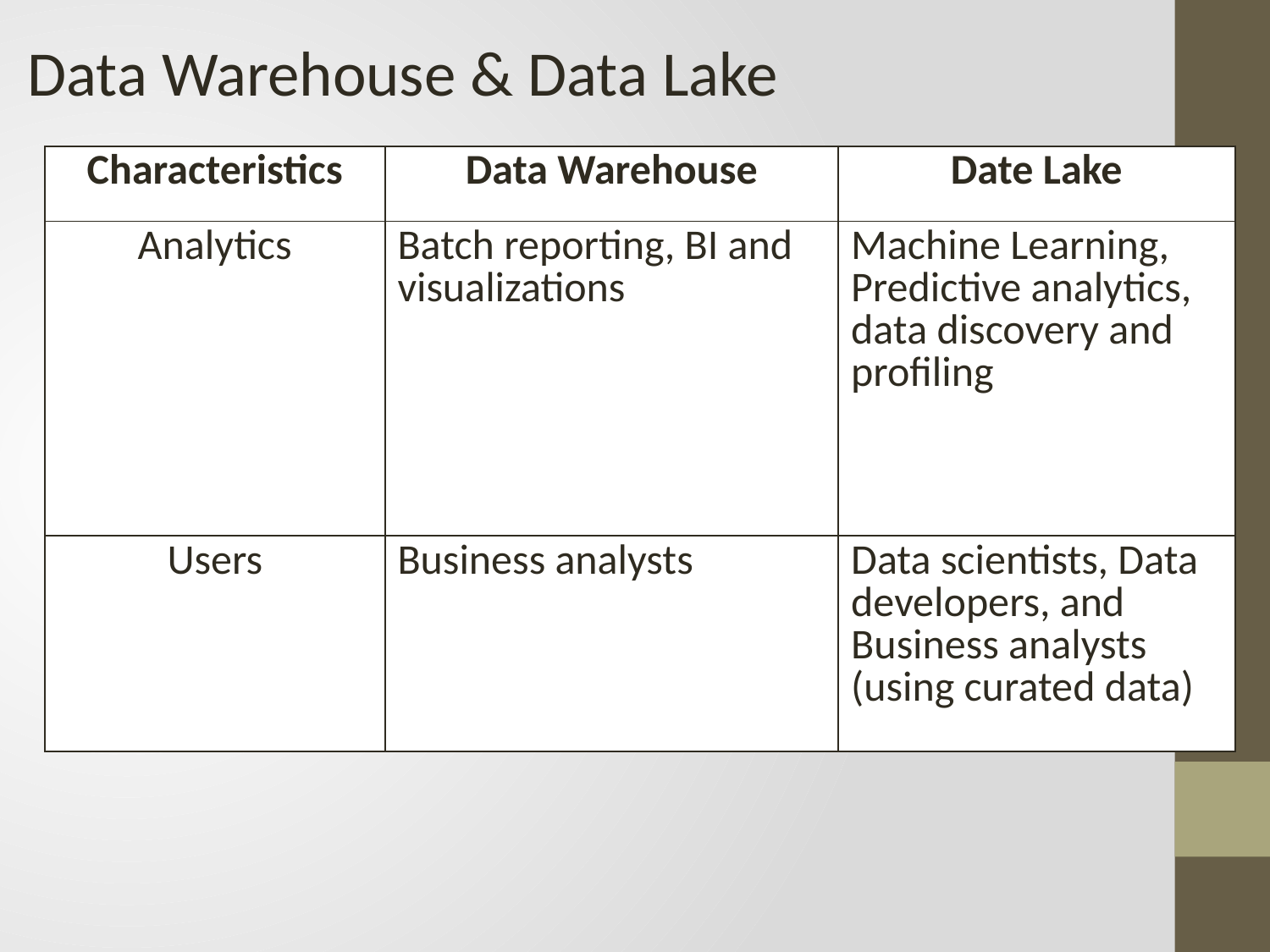

Data Warehouse & Data Lake
| Characteristics | Data Warehouse | Date Lake |
| --- | --- | --- |
| Analytics | Batch reporting, BI and visualizations | Machine Learning, Predictive analytics, data discovery and profiling |
| Users | Business analysts | Data scientists, Data developers, and Business analysts (using curated data) |
Manjitsing K. Valvi